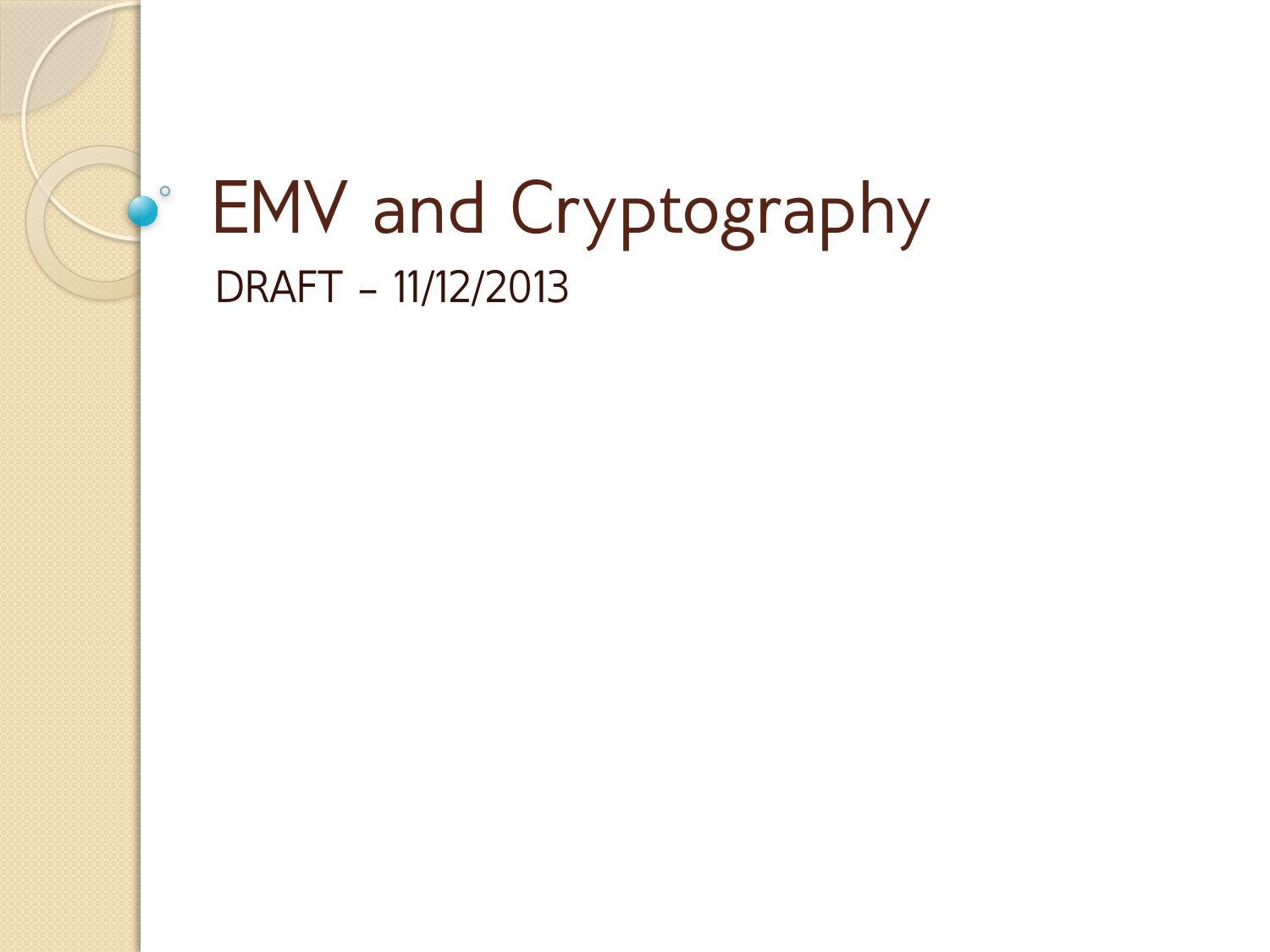

# EMV and Cryptography
DRAFT – 11/12/2013